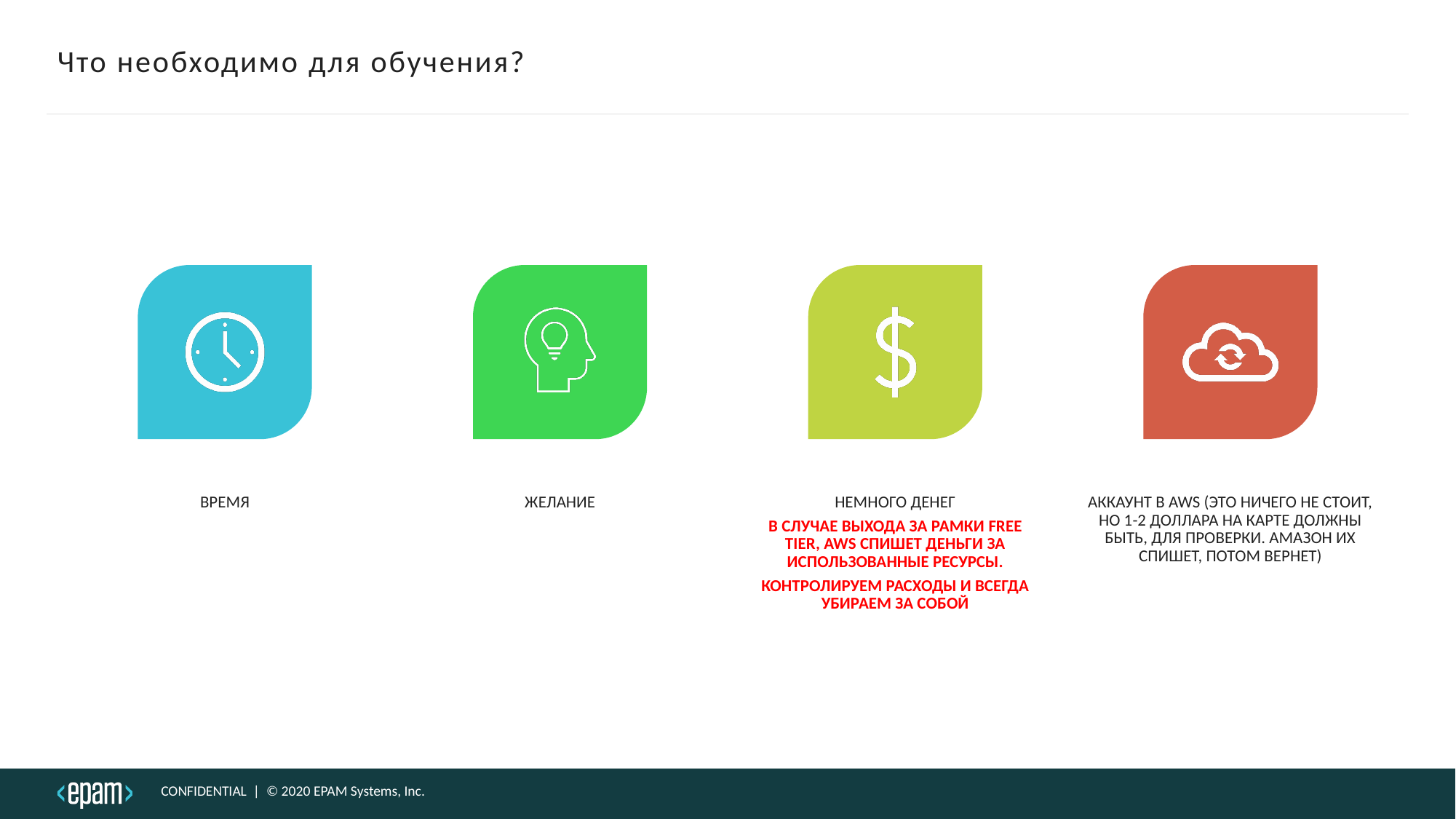

# Что необходимо для обучения?
Время
Желание
Немного денег
В случае выхода за рамки Free tier, AWS спишет деньги за использованные ресурсы.
Контролируем расходы и всегда убираем за собой
Аккаунт в AWS (это ничего не стоит, но 1-2 доллара на карте должны быть, для проверки. Амазон их спишет, потом вернет)